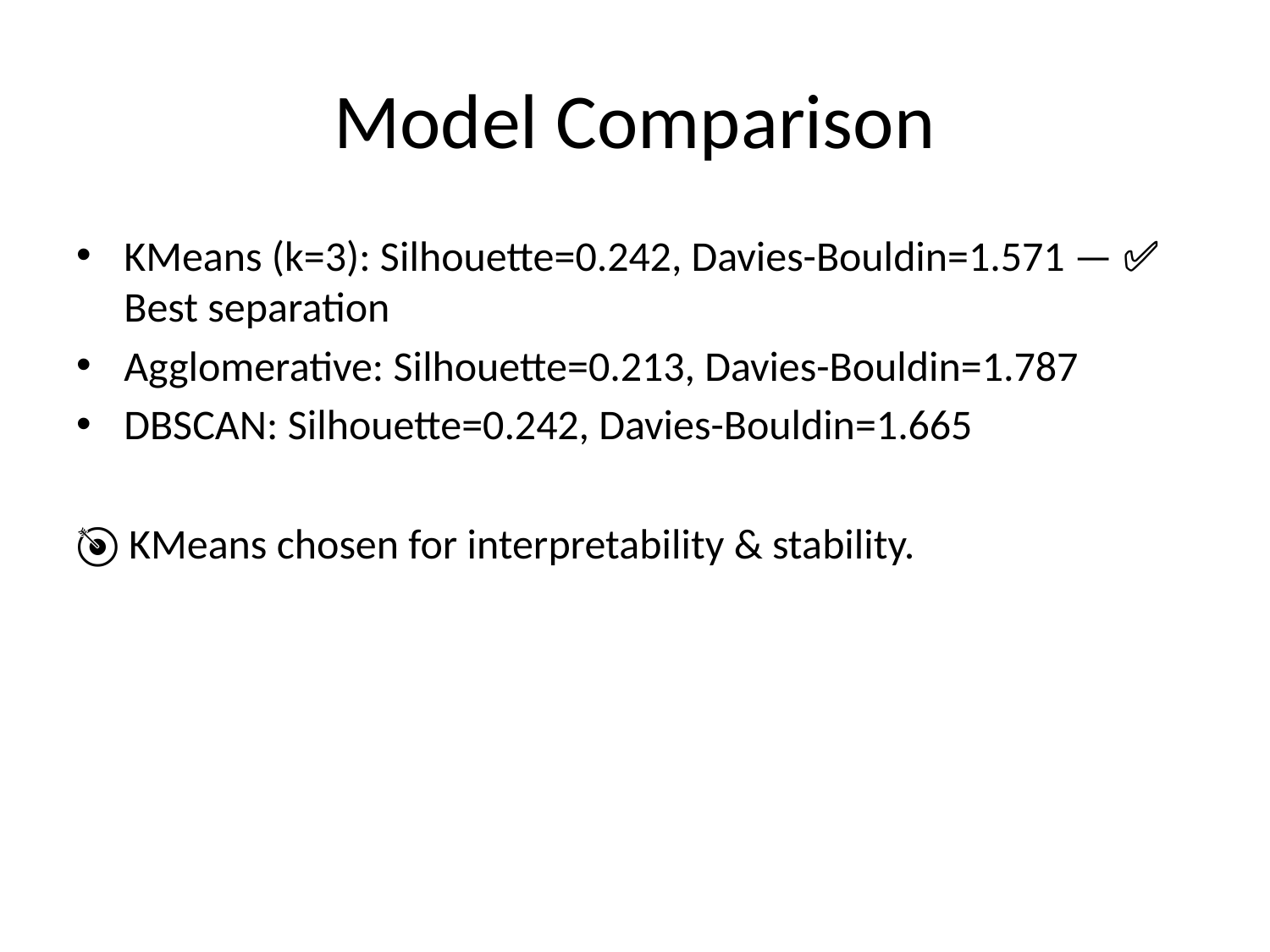

# Model Comparison
KMeans (k=3): Silhouette=0.242, Davies-Bouldin=1.571 — ✅ Best separation
Agglomerative: Silhouette=0.213, Davies-Bouldin=1.787
DBSCAN: Silhouette=0.242, Davies-Bouldin=1.665

🎯 KMeans chosen for interpretability & stability.